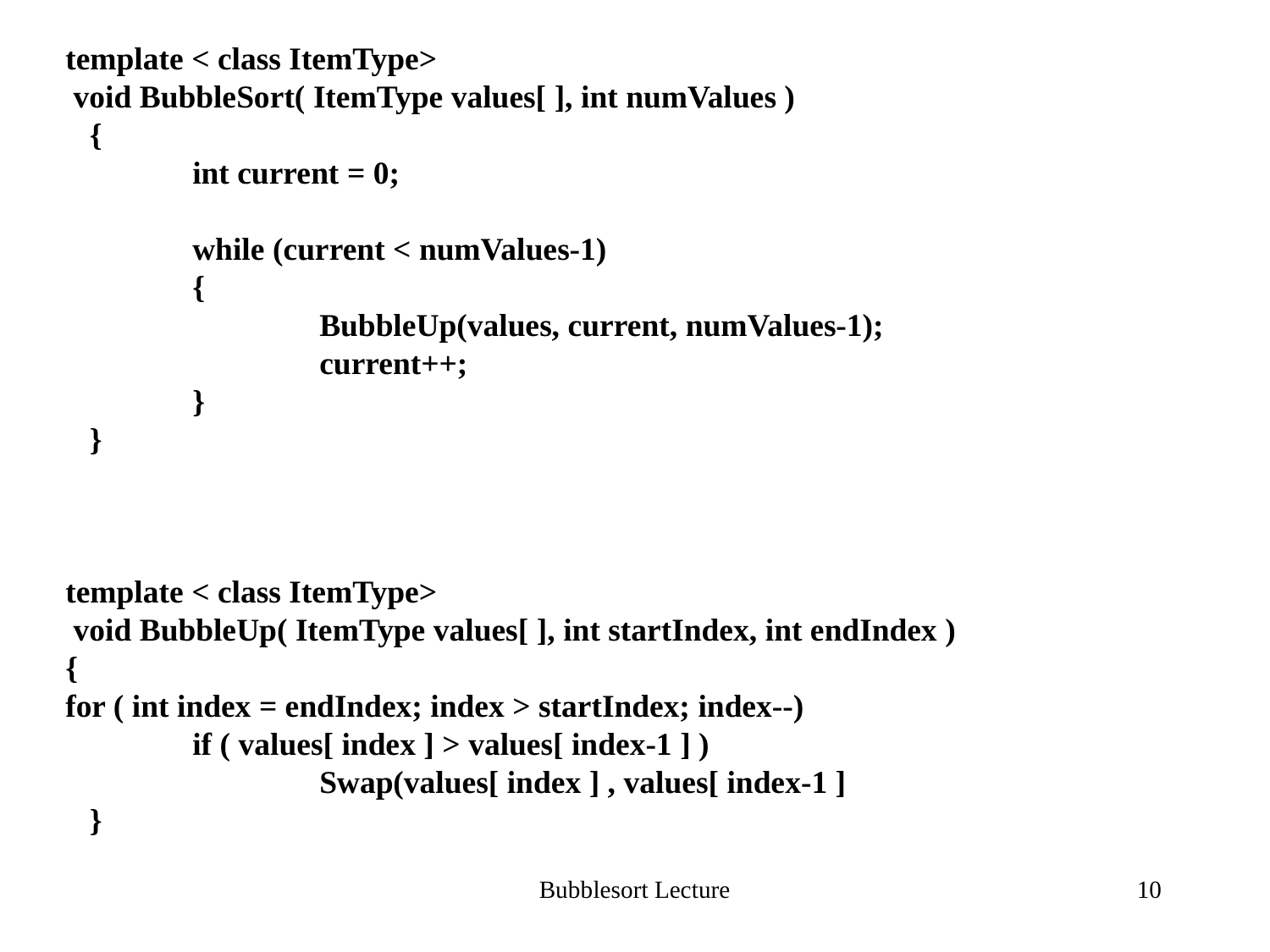

template < class ItemType>
 void BubbleSort( ItemType values[ ], int numValues )
   {
	int current = 0;

	while (current < numValues-1)
	{
		BubbleUp(values, current, numValues-1);
		current++;
	}
   }

template < class ItemType>
 void BubbleUp( ItemType values[ ], int startIndex, int endIndex )
{
for ( int index = endIndex; index > startIndex; index--)
	if ( values[ index ] > values[ index-1 ] )
               		Swap(values[ index ] , values[ index-1 ]
   }

Bubblesort Lecture
10